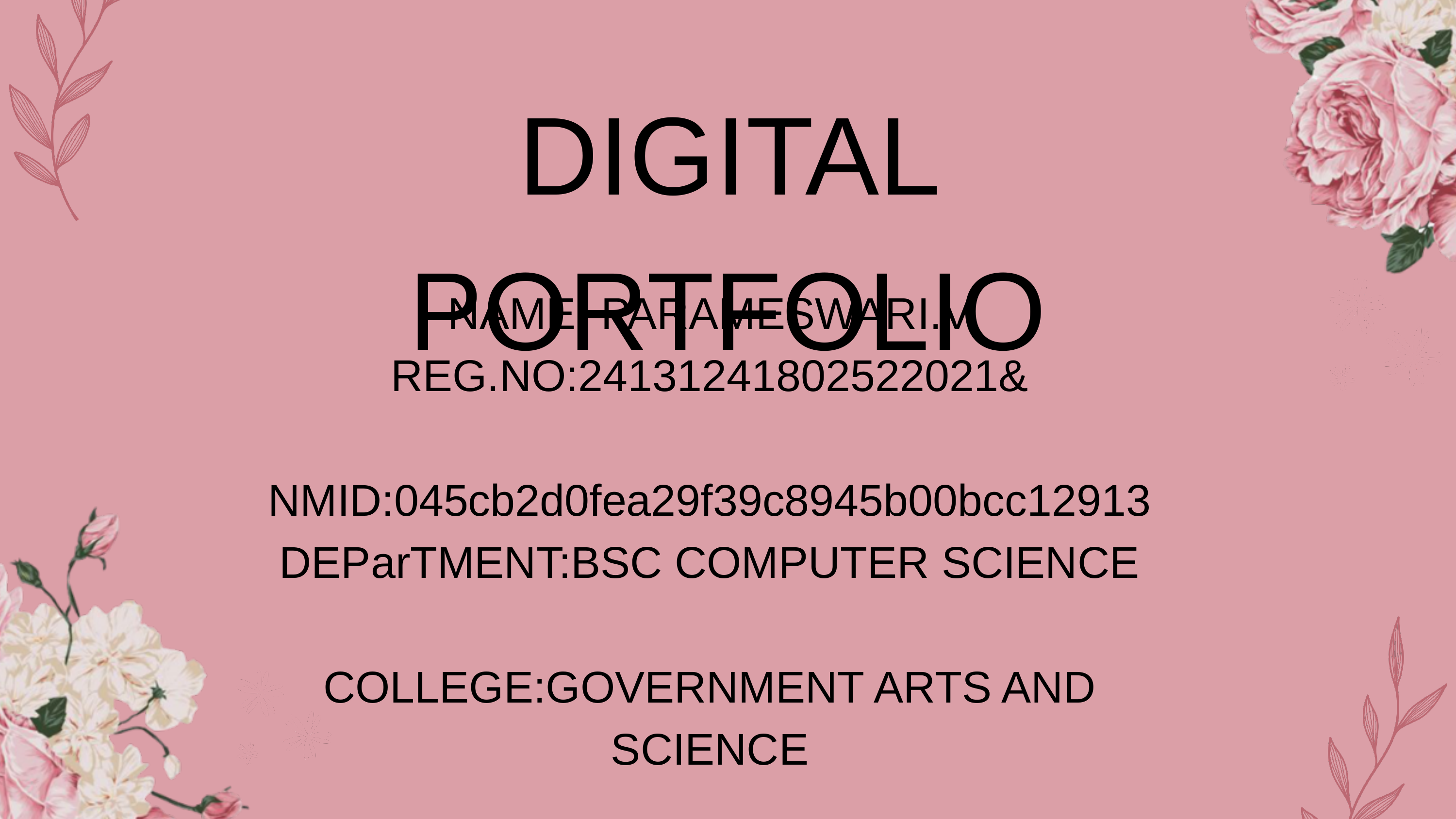

DIGITAL PORTFOLIO

NAME: PARAMESWARI.V
REG.NO:24131241802522021&
NMID:045cb2d0fea29f39c8945b00bcc12913
DEParTMENT:BSC COMPUTER SCIENCE
COLLEGE:GOVERNMENT ARTS AND SCIENCE
COLLEGE, VADALUR